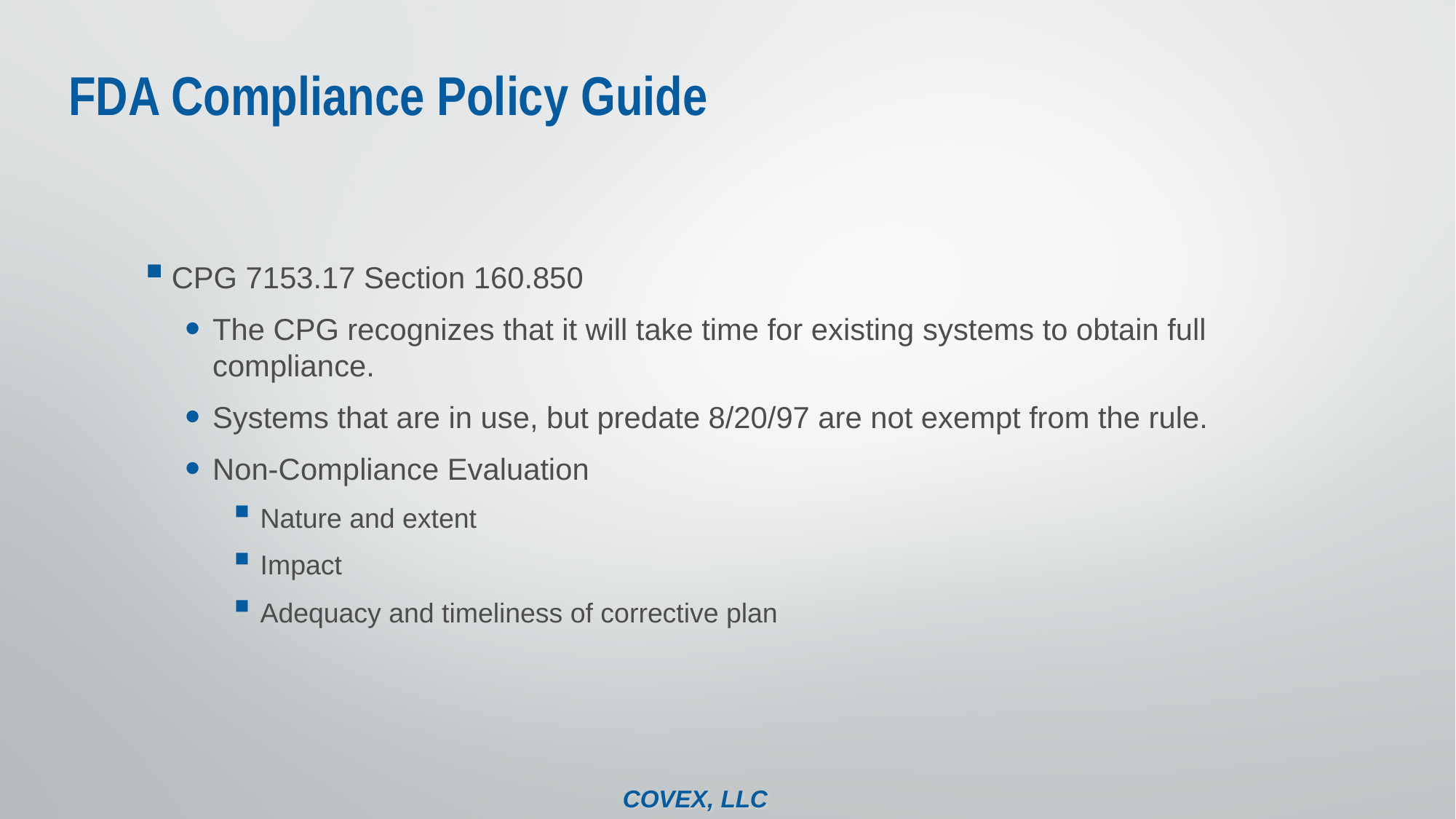

# FDA Compliance Policy Guide
CPG 7153.17 Section 160.850
The CPG recognizes that it will take time for existing systems to obtain full compliance.
Systems that are in use, but predate 8/20/97 are not exempt from the rule.
Non-Compliance Evaluation
Nature and extent
Impact
Adequacy and timeliness of corrective plan